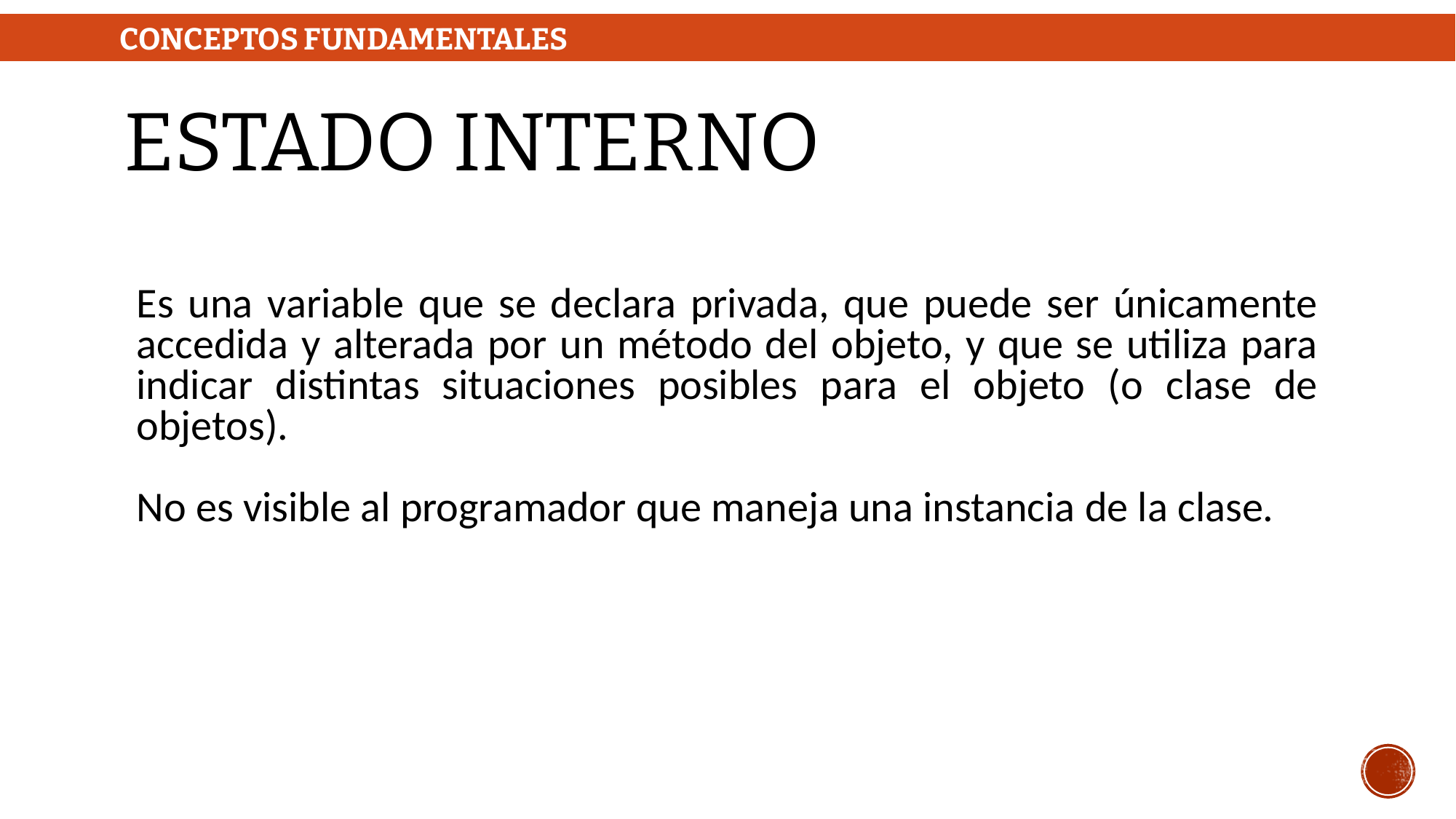

CONCEPTOS FUNDAMENTALES
# Estado interno
Es una variable que se declara privada, que puede ser únicamente accedida y alterada por un método del objeto, y que se utiliza para indicar distintas situaciones posibles para el objeto (o clase de objetos).

No es visible al programador que maneja una instancia de la clase.